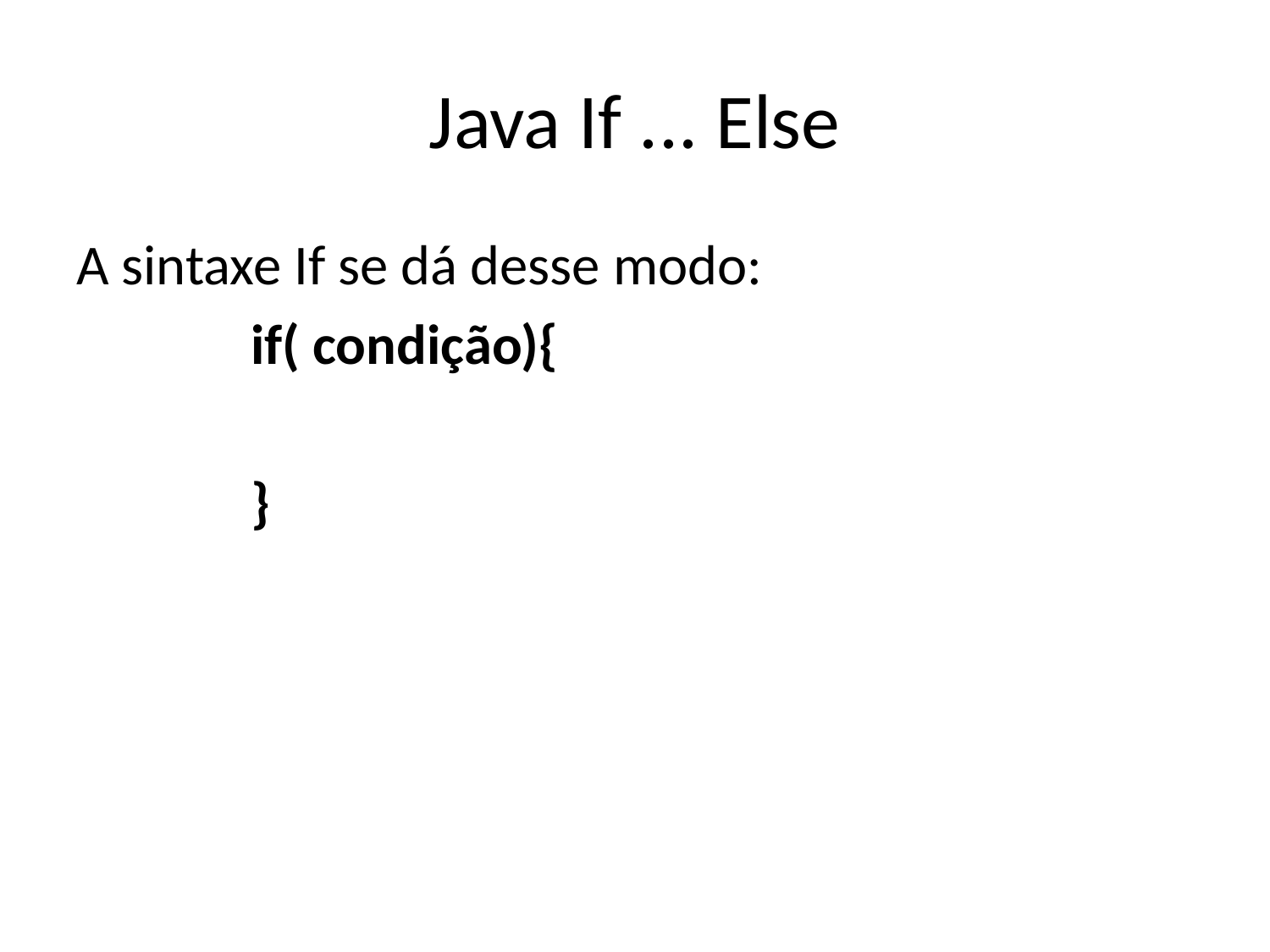

# Java If ... Else
A sintaxe If se dá desse modo:
 		if( condição){

  		}